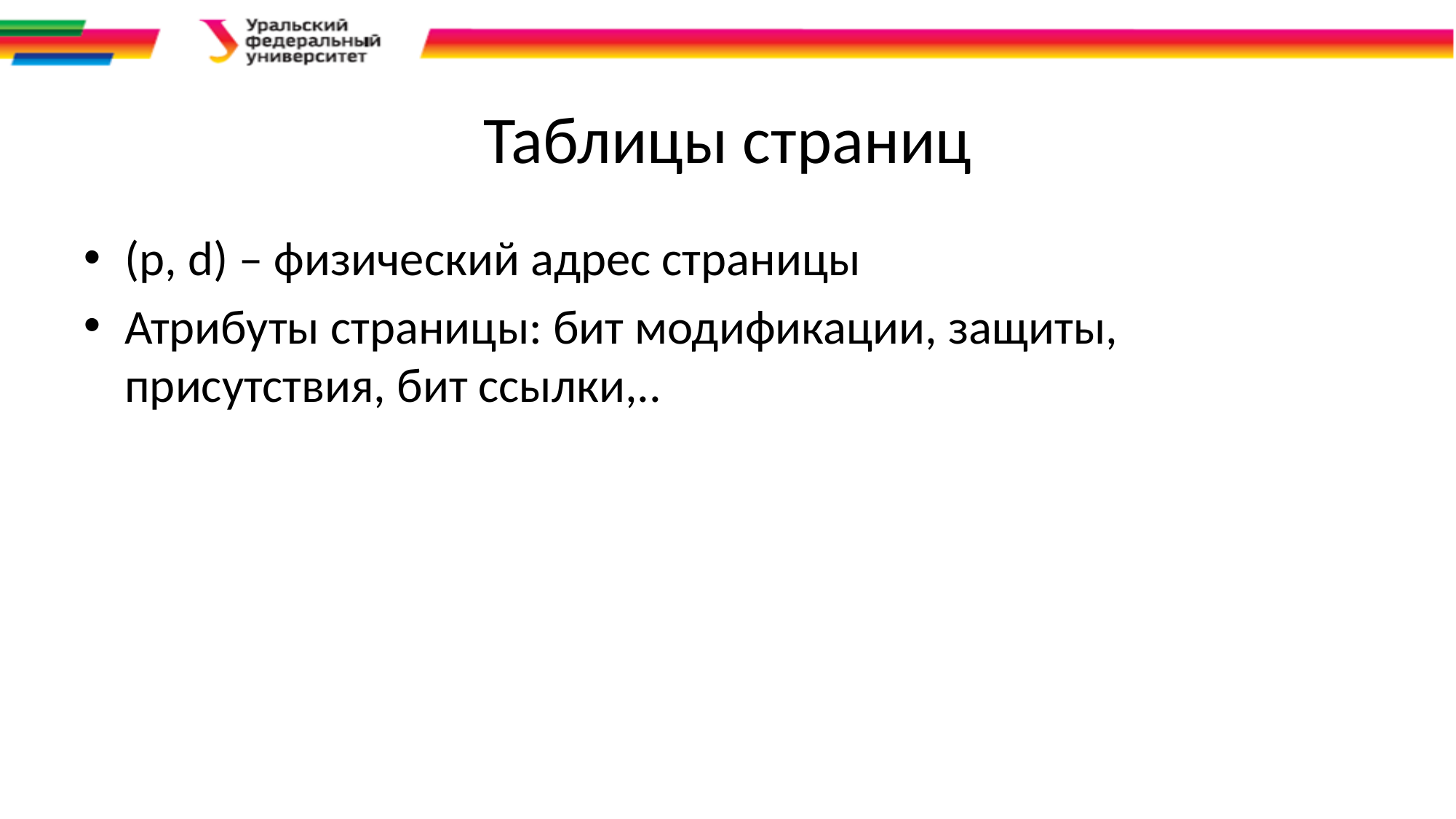

# Таблицы страниц
(p, d) – физический адрес страницы
Атрибуты страницы: бит модификации, защиты, присутствия, бит ссылки,..